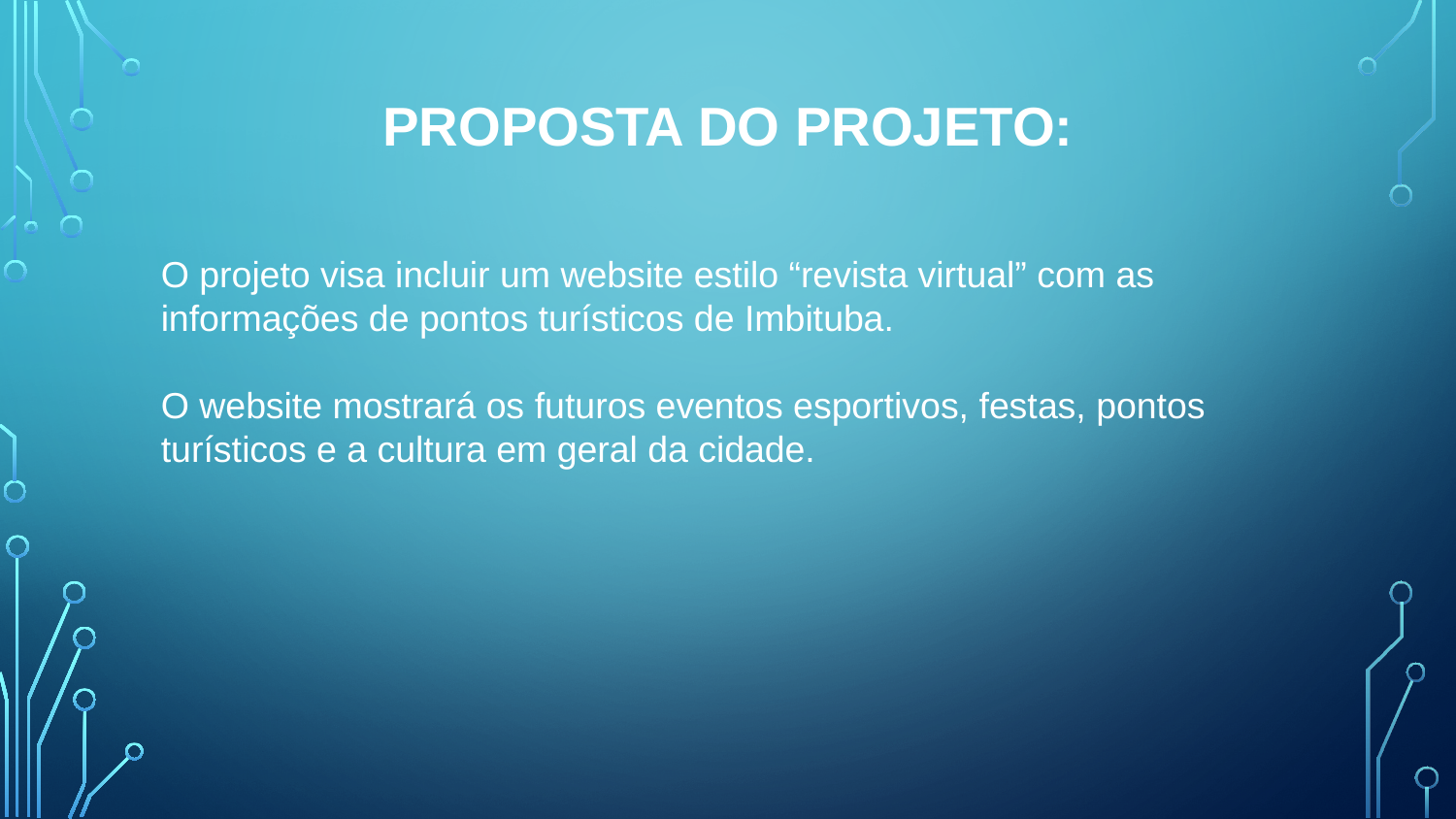

# PROPOSTA DO projeto:

O projeto visa incluir um website estilo “revista virtual” com as informações de pontos turísticos de Imbituba.

O website mostrará os futuros eventos esportivos, festas, pontos turísticos e a cultura em geral da cidade.